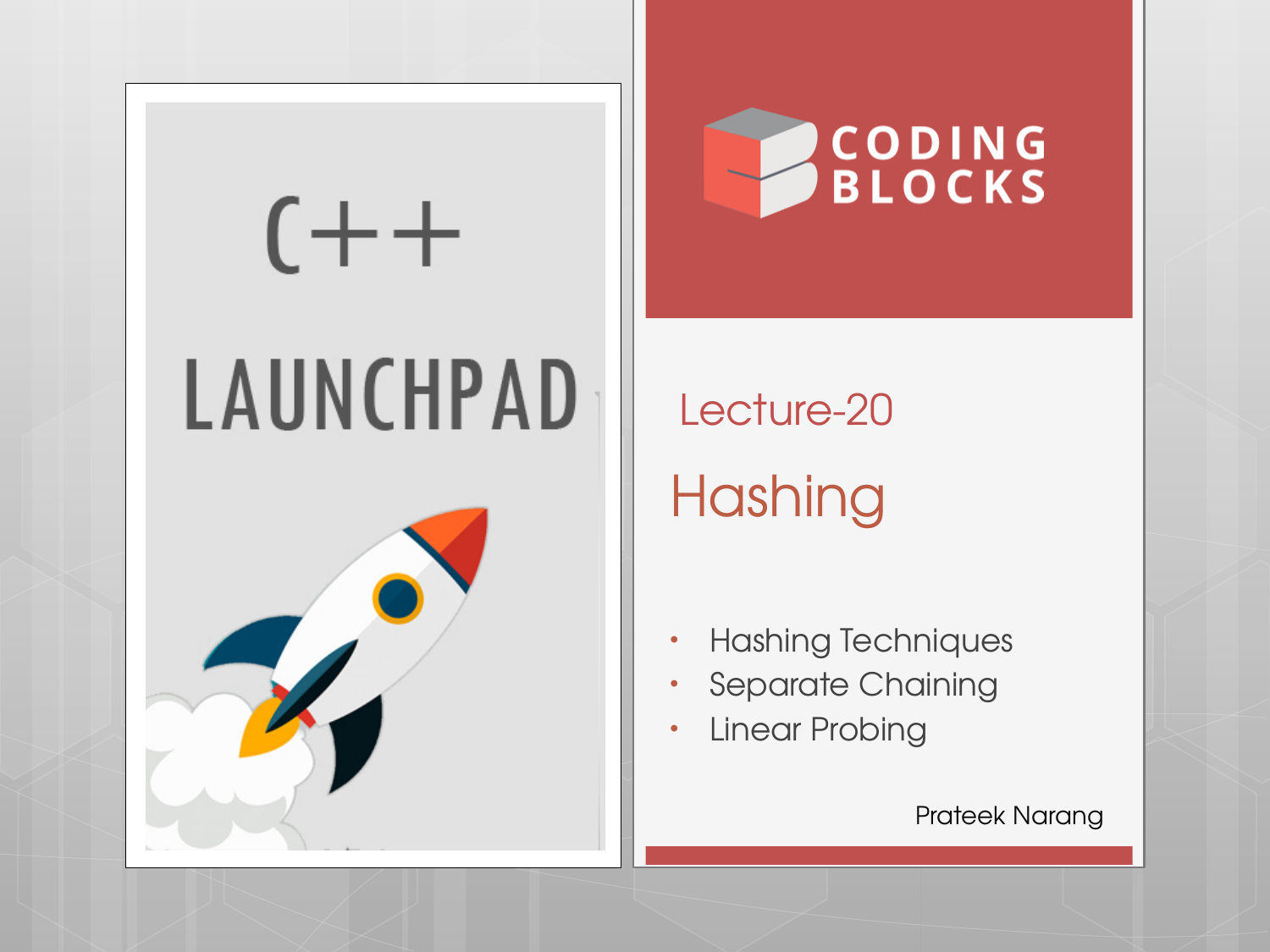

# Hashing
Lecture-20
Hashing Techniques
Separate Chaining
Linear Probing
Prateek Narang